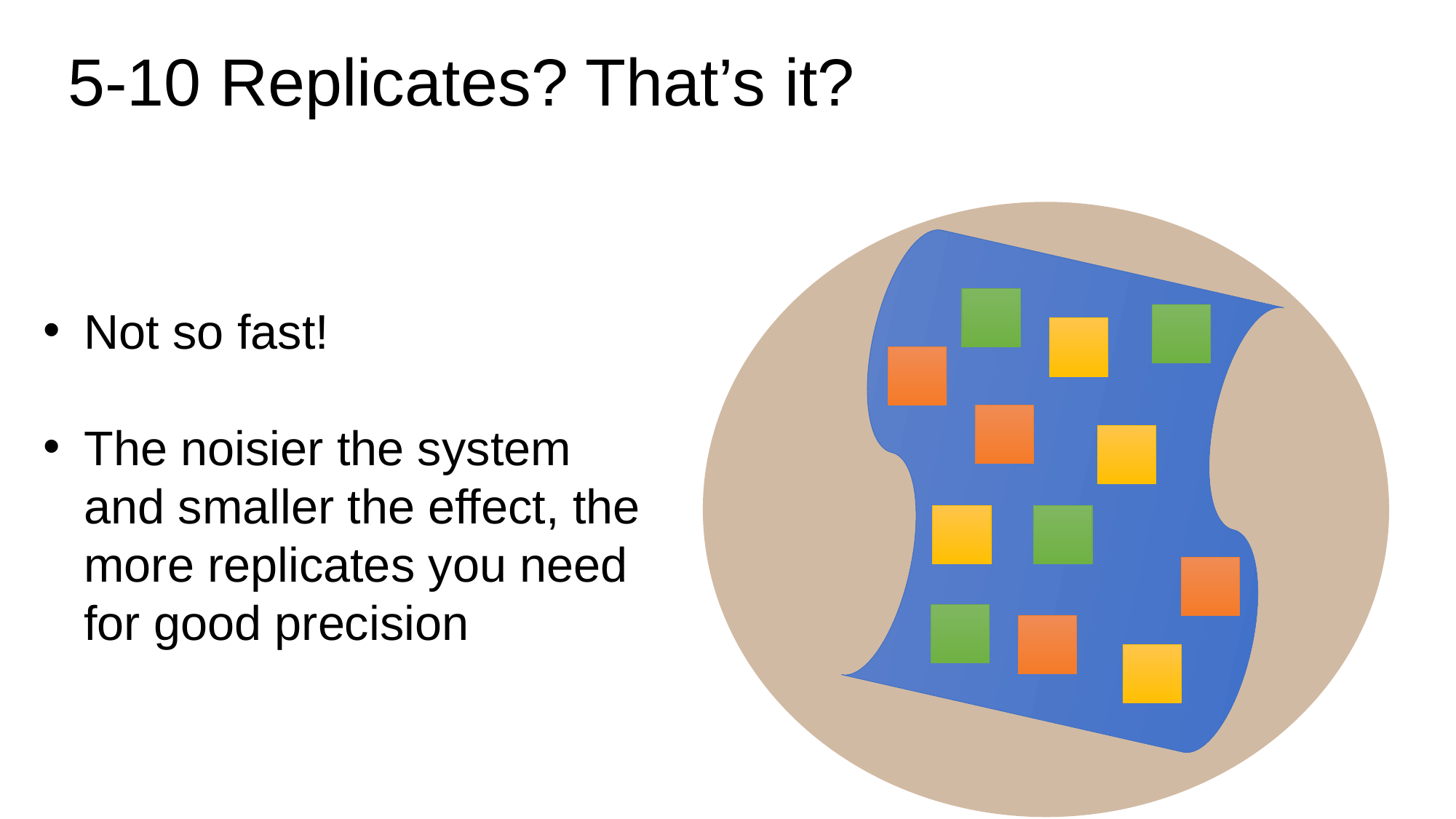

# 5-10 Replicates? That’s it?

Not so fast!

The noisier the system and smaller the effect, the more replicates you need for good precision